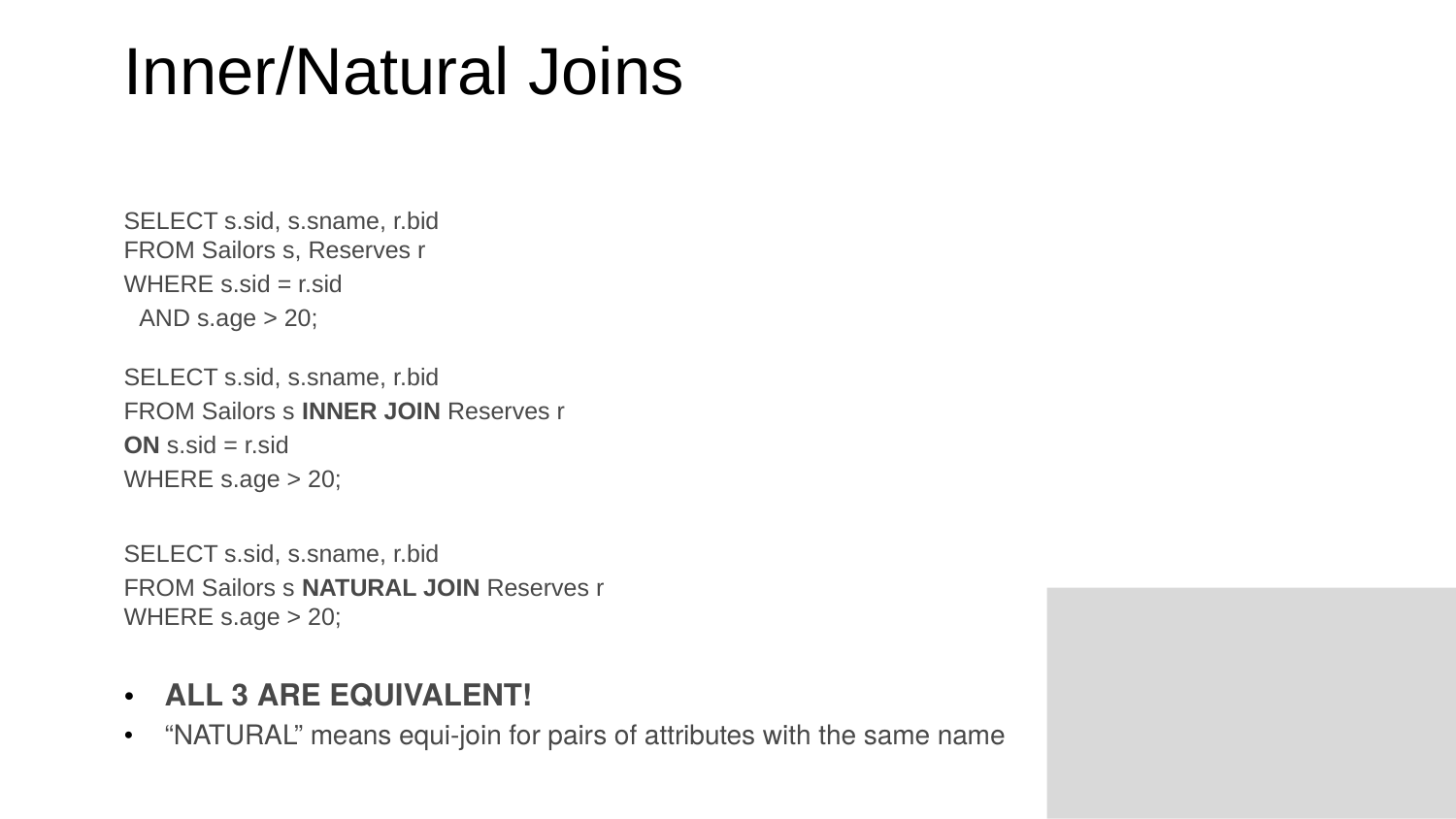

# Inner/Natural Joins
SELECT s.sid, s.sname, r.bid
FROM Sailors s, Reserves r
WHERE s.sid = r.sid
AND s.age > 20;
SELECT s.sid, s.sname, r.bid
FROM Sailors s INNER JOIN Reserves r
ON s.sid = r.sid
WHERE s.age > 20;
SELECT s.sid, s.sname, r.bid
FROM Sailors s NATURAL JOIN Reserves r
WHERE s.age > 20;
ALL 3 ARE EQUIVALENT!
“NATURAL” means equi-join for pairs of attributes with the same name